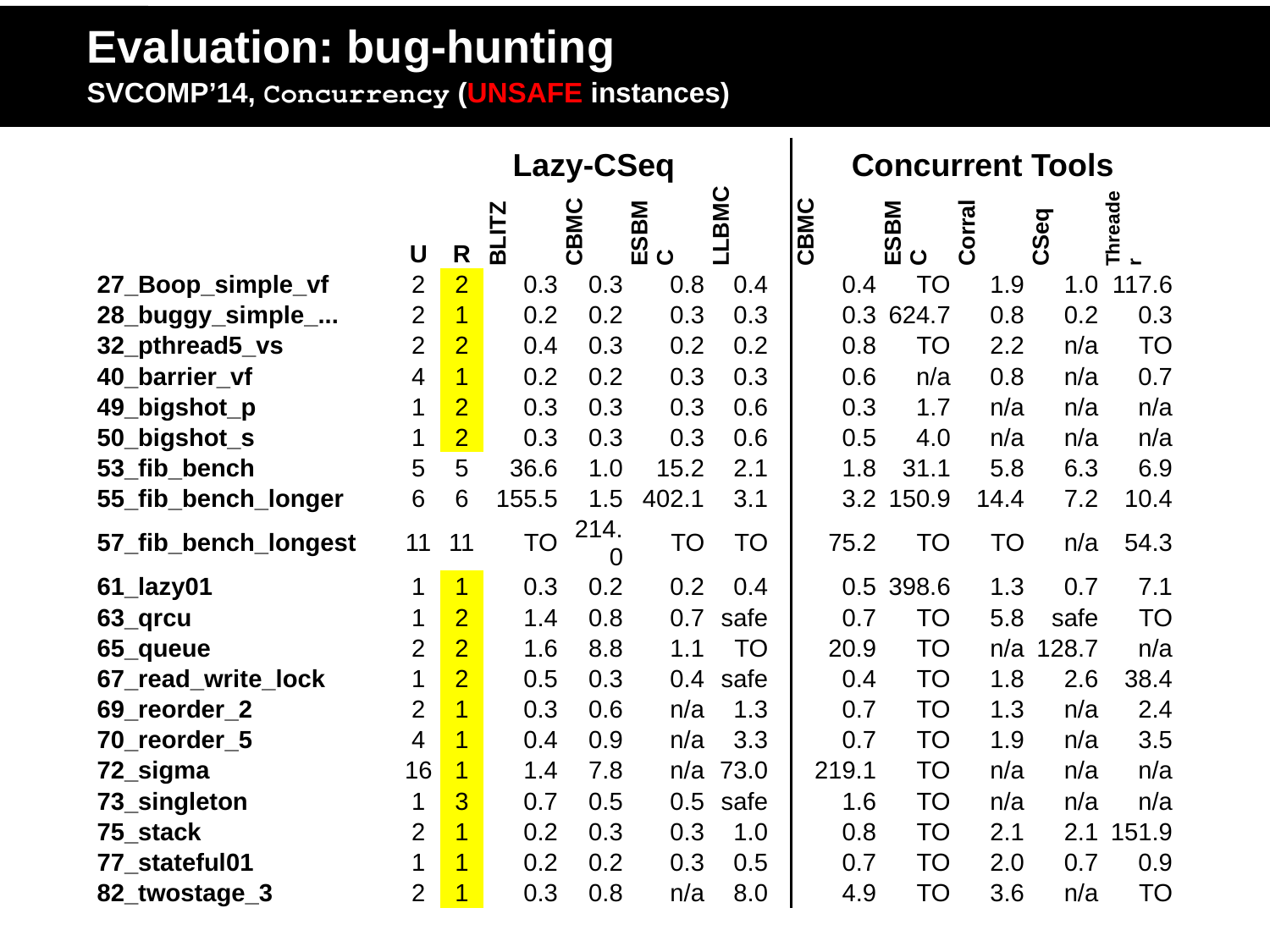

#
Evaluation: bug-hunting
SVCOMP’14, Concurrency (UNSAFE instances)

|  | Lazy-CSeq |  |  |  |  |  |  | Concurrent Tools |  |  |  |  |
| --- | --- | --- | --- | --- | --- | --- | --- | --- | --- | --- | --- | --- |
|  | U | R | BLITZ | CBMC | ESBMC | LLBMC |  | CBMC | ESBMC | Corral | CSeq | Threader |
| 27\_Boop\_simple\_vf | 2 | 2 | 0.3 | 0.3 | 0.8 | 0.4 |  | 0.4 | TO | 1.9 | 1.0 | 117.6 |
| 28\_buggy\_simple\_... | 2 | 1 | 0.2 | 0.2 | 0.3 | 0.3 |  | 0.3 | 624.7 | 0.8 | 0.2 | 0.3 |
| 32\_pthread5\_vs | 2 | 2 | 0.4 | 0.3 | 0.2 | 0.2 |  | 0.8 | TO | 2.2 | n/a | TO |
| 40\_barrier\_vf | 4 | 1 | 0.2 | 0.2 | 0.3 | 0.3 |  | 0.6 | n/a | 0.8 | n/a | 0.7 |
| 49\_bigshot\_p | 1 | 2 | 0.3 | 0.3 | 0.3 | 0.6 |  | 0.3 | 1.7 | n/a | n/a | n/a |
| 50\_bigshot\_s | 1 | 2 | 0.3 | 0.3 | 0.3 | 0.6 |  | 0.5 | 4.0 | n/a | n/a | n/a |
| 53\_fib\_bench | 5 | 5 | 36.6 | 1.0 | 15.2 | 2.1 |  | 1.8 | 31.1 | 5.8 | 6.3 | 6.9 |
| 55\_fib\_bench\_longer | 6 | 6 | 155.5 | 1.5 | 402.1 | 3.1 |  | 3.2 | 150.9 | 14.4 | 7.2 | 10.4 |
| 57\_fib\_bench\_longest | 11 | 11 | TO | 214.0 | TO | TO |  | 75.2 | TO | TO | n/a | 54.3 |
| 61\_lazy01 | 1 | 1 | 0.3 | 0.2 | 0.2 | 0.4 |  | 0.5 | 398.6 | 1.3 | 0.7 | 7.1 |
| 63\_qrcu | 1 | 2 | 1.4 | 0.8 | 0.7 | safe |  | 0.7 | TO | 5.8 | safe | TO |
| 65\_queue | 2 | 2 | 1.6 | 8.8 | 1.1 | TO |  | 20.9 | TO | n/a | 128.7 | n/a |
| 67\_read\_write\_lock | 1 | 2 | 0.5 | 0.3 | 0.4 | safe |  | 0.4 | TO | 1.8 | 2.6 | 38.4 |
| 69\_reorder\_2 | 2 | 1 | 0.3 | 0.6 | n/a | 1.3 |  | 0.7 | TO | 1.3 | n/a | 2.4 |
| 70\_reorder\_5 | 4 | 1 | 0.4 | 0.9 | n/a | 3.3 |  | 0.7 | TO | 1.9 | n/a | 3.5 |
| 72\_sigma | 16 | 1 | 1.4 | 7.8 | n/a | 73.0 |  | 219.1 | TO | n/a | n/a | n/a |
| 73\_singleton | 1 | 3 | 0.7 | 0.5 | 0.5 | safe |  | 1.6 | TO | n/a | n/a | n/a |
| 75\_stack | 2 | 1 | 0.2 | 0.3 | 0.3 | 1.0 |  | 0.8 | TO | 2.1 | 2.1 | 151.9 |
| 77\_stateful01 | 1 | 1 | 0.2 | 0.2 | 0.3 | 0.5 |  | 0.7 | TO | 2.0 | 0.7 | 0.9 |
| 82\_twostage\_3 | 2 | 1 | 0.3 | 0.8 | n/a | 8.0 |  | 4.9 | TO | 3.6 | n/a | TO |